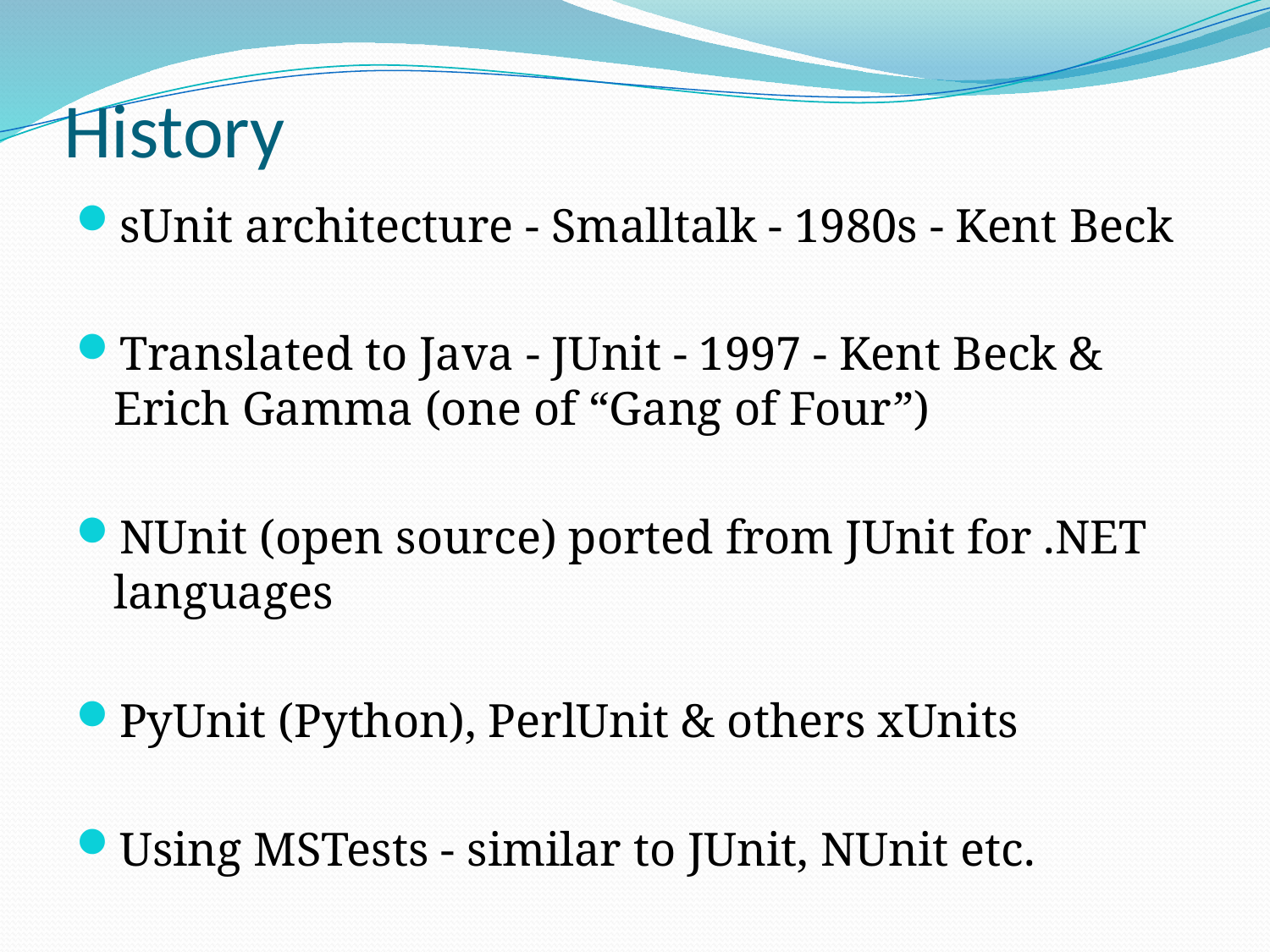

# History
sUnit architecture - Smalltalk - 1980s - Kent Beck

Translated to Java - JUnit - 1997 - Kent Beck & Erich Gamma (one of “Gang of Four”)

NUnit (open source) ported from JUnit for .NET languages

PyUnit (Python), PerlUnit & others xUnits

Using MSTests - similar to JUnit, NUnit etc.